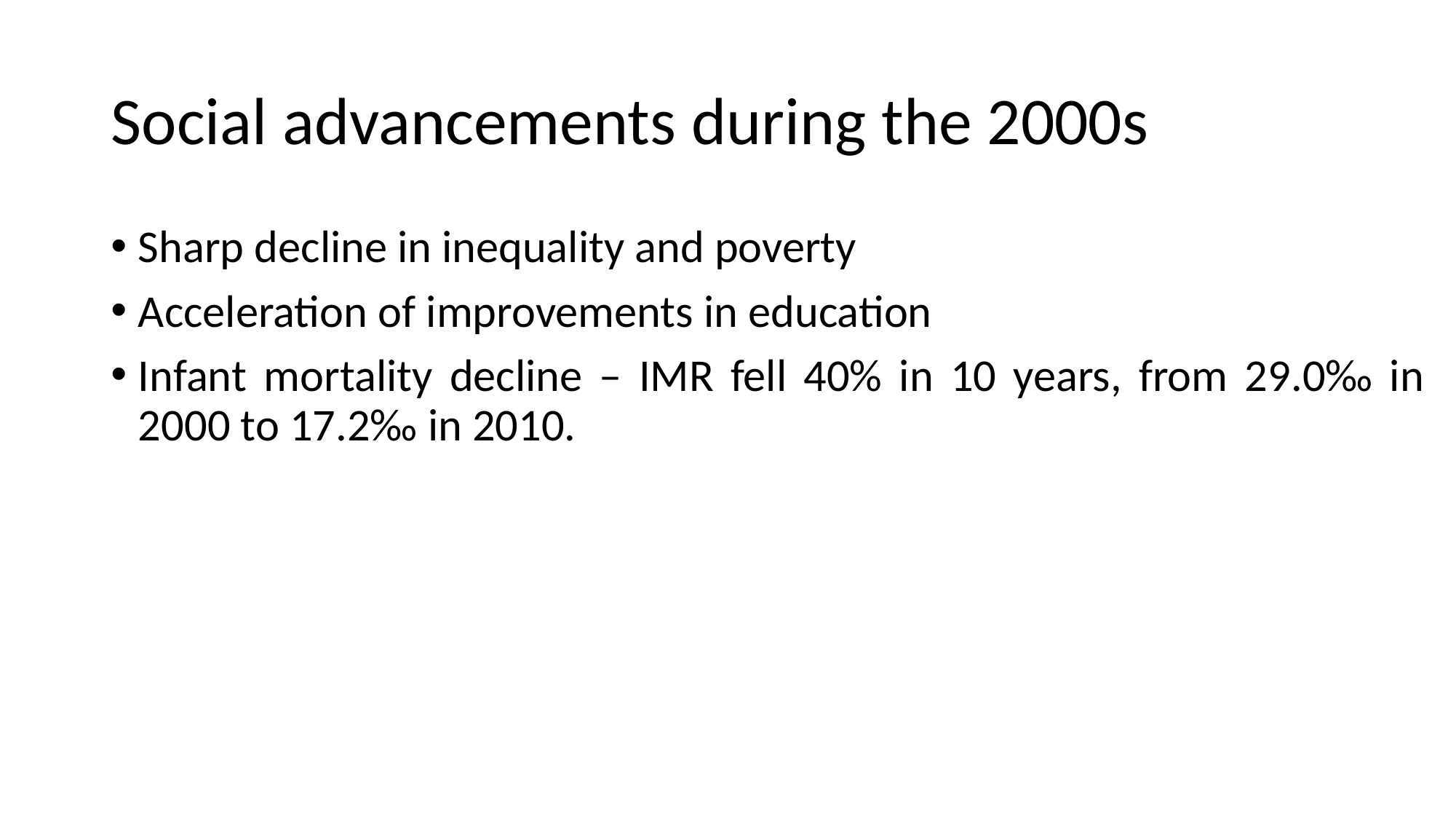

# Social advancements during the 2000s
Sharp decline in inequality and poverty
Acceleration of improvements in education
Infant mortality decline – IMR fell 40% in 10 years, from 29.0‰ in 2000 to 17.2‰ in 2010.